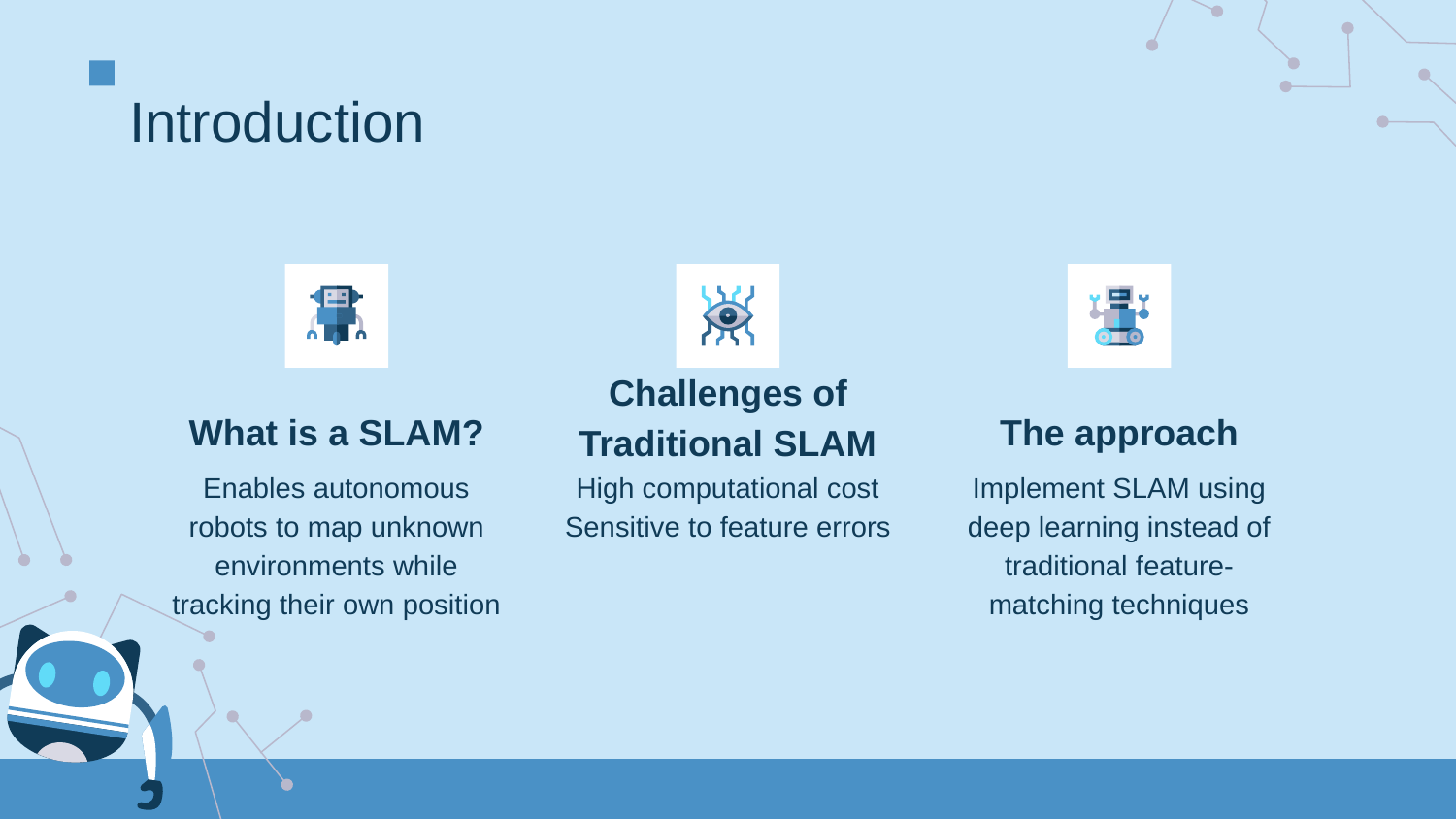

# Introduction

What is a SLAM?
The approach
Challenges of Traditional SLAM
Enables autonomous robots to map unknown environments while tracking their own position
High computational cost
Sensitive to feature errors
Implement SLAM using deep learning instead of traditional feature-matching techniques